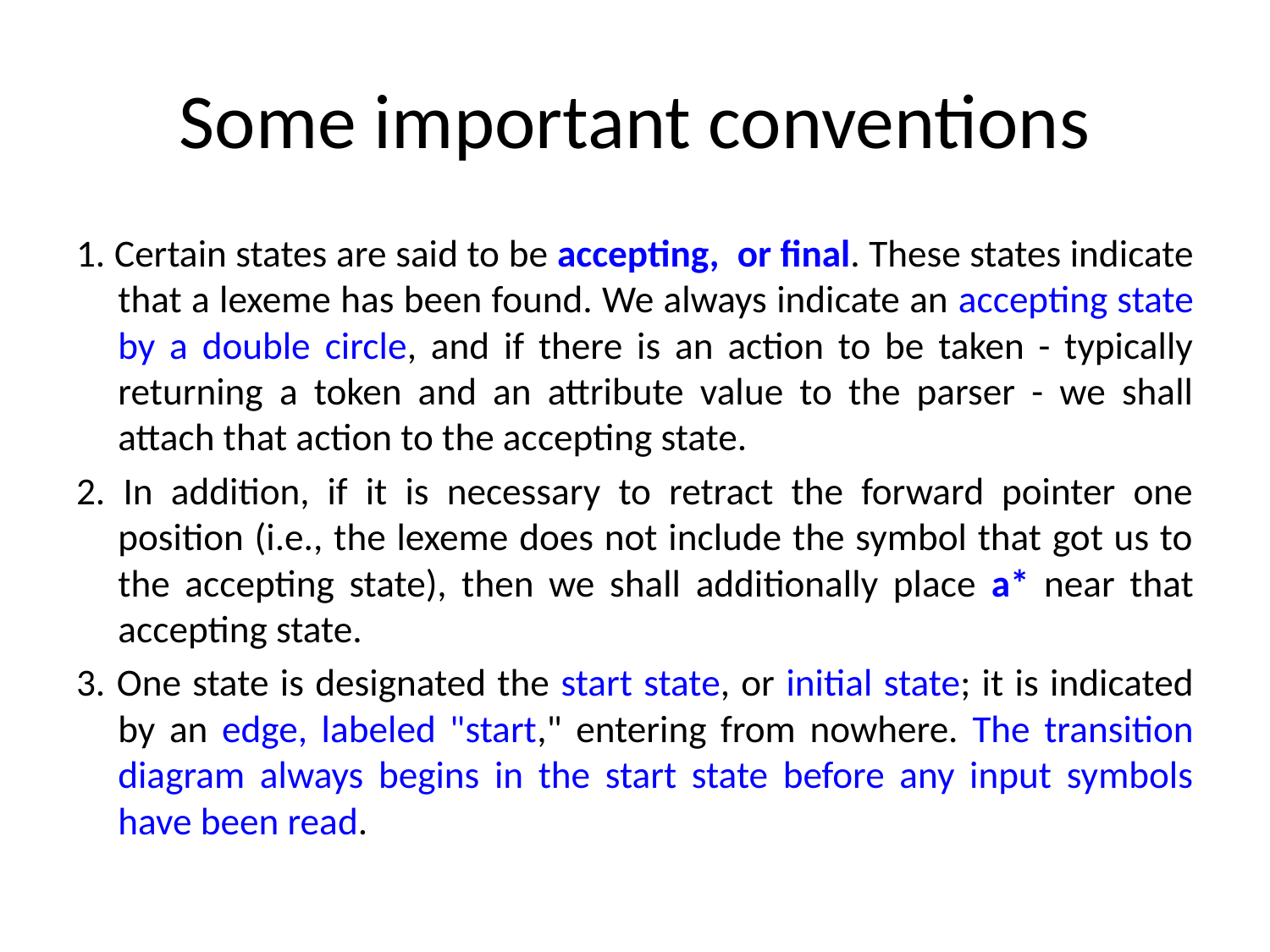

# Some important conventions
1. Certain states are said to be accepting,  or final. These states indicate that a lexeme has been found. We always indicate an accepting state by a double circle, and if there is an action to be taken - typically returning a token and an attribute value to the parser - we shall attach that action to the accepting state.
2. In addition, if it is necessary to retract the forward pointer one position (i.e., the lexeme does not include the symbol that got us to the accepting state), then we shall additionally place a* near that accepting state.
3. One state is designated the start state, or initial state; it is indicated by an edge, labeled "start," entering from nowhere. The transition diagram always begins in the start state before any input symbols have been read.